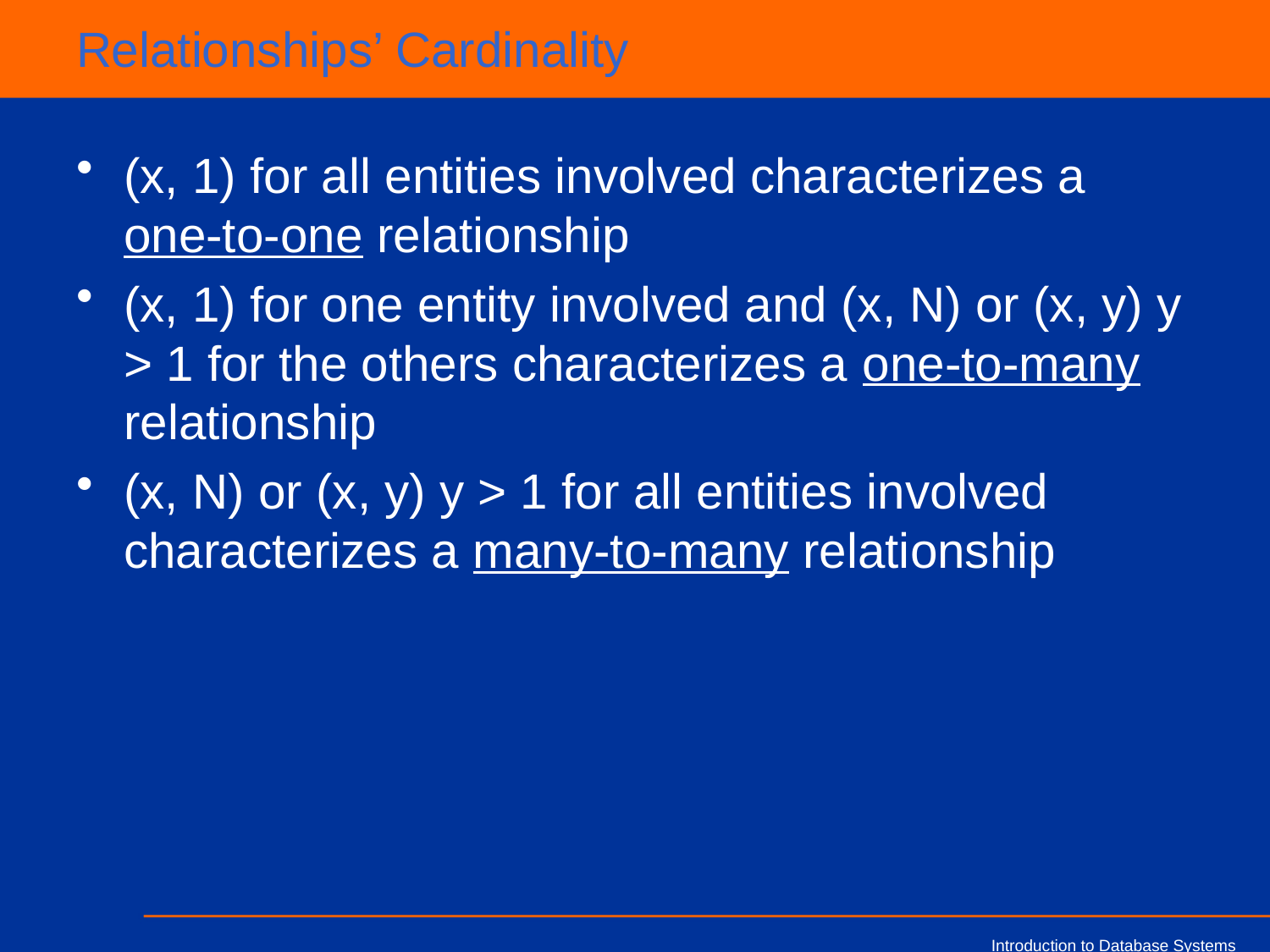

# Relationships’ Cardinality
(x, 1) for all entities involved characterizes a one-to-one relationship
(x, 1) for one entity involved and (x, N) or (x, y) y > 1 for the others characterizes a one-to-many relationship
(x, N) or (x, y) y > 1 for all entities involved characterizes a many-to-many relationship
Introduction to Database Systems